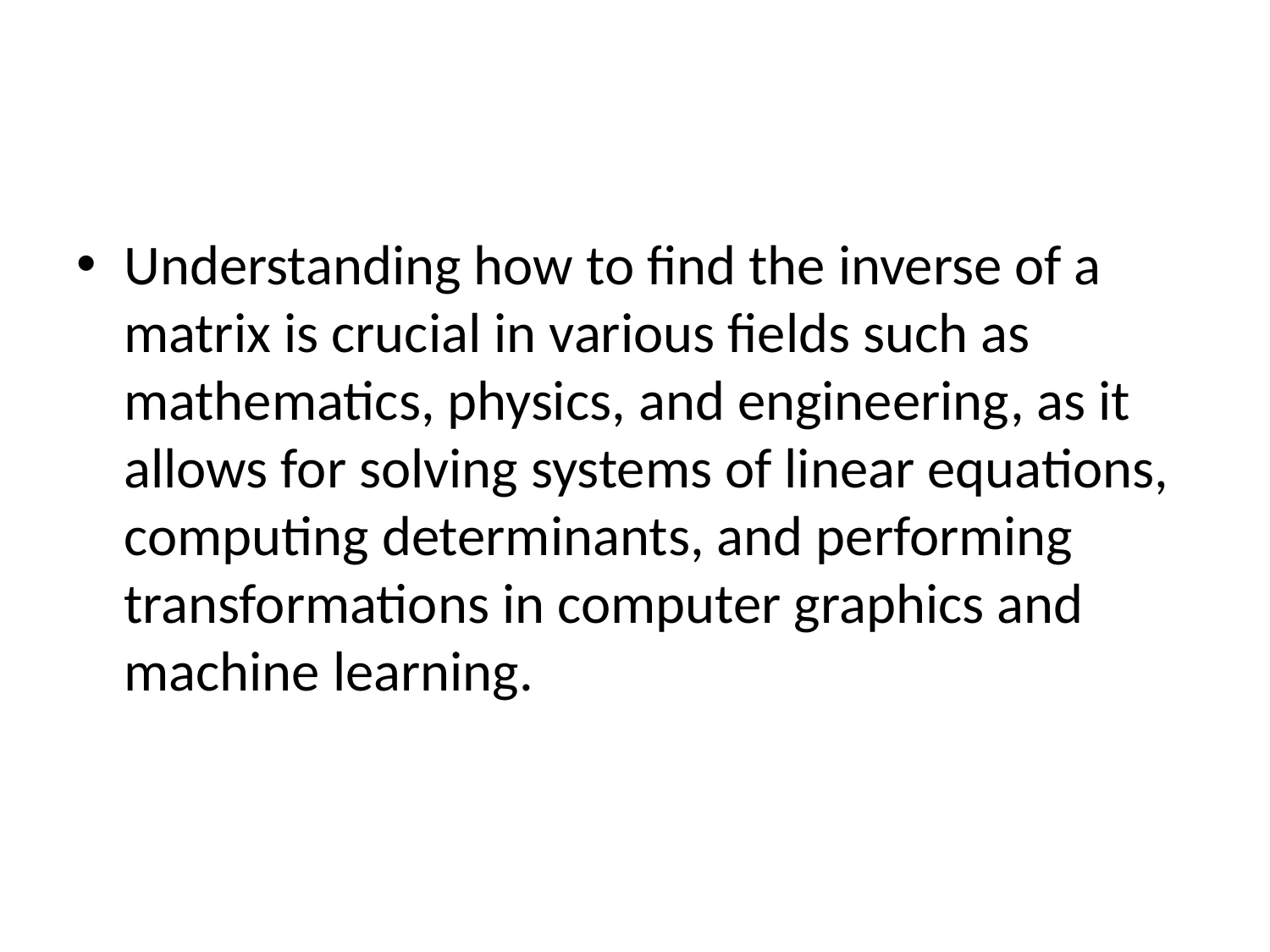

#
Understanding how to find the inverse of a matrix is crucial in various fields such as mathematics, physics, and engineering, as it allows for solving systems of linear equations, computing determinants, and performing transformations in computer graphics and machine learning.